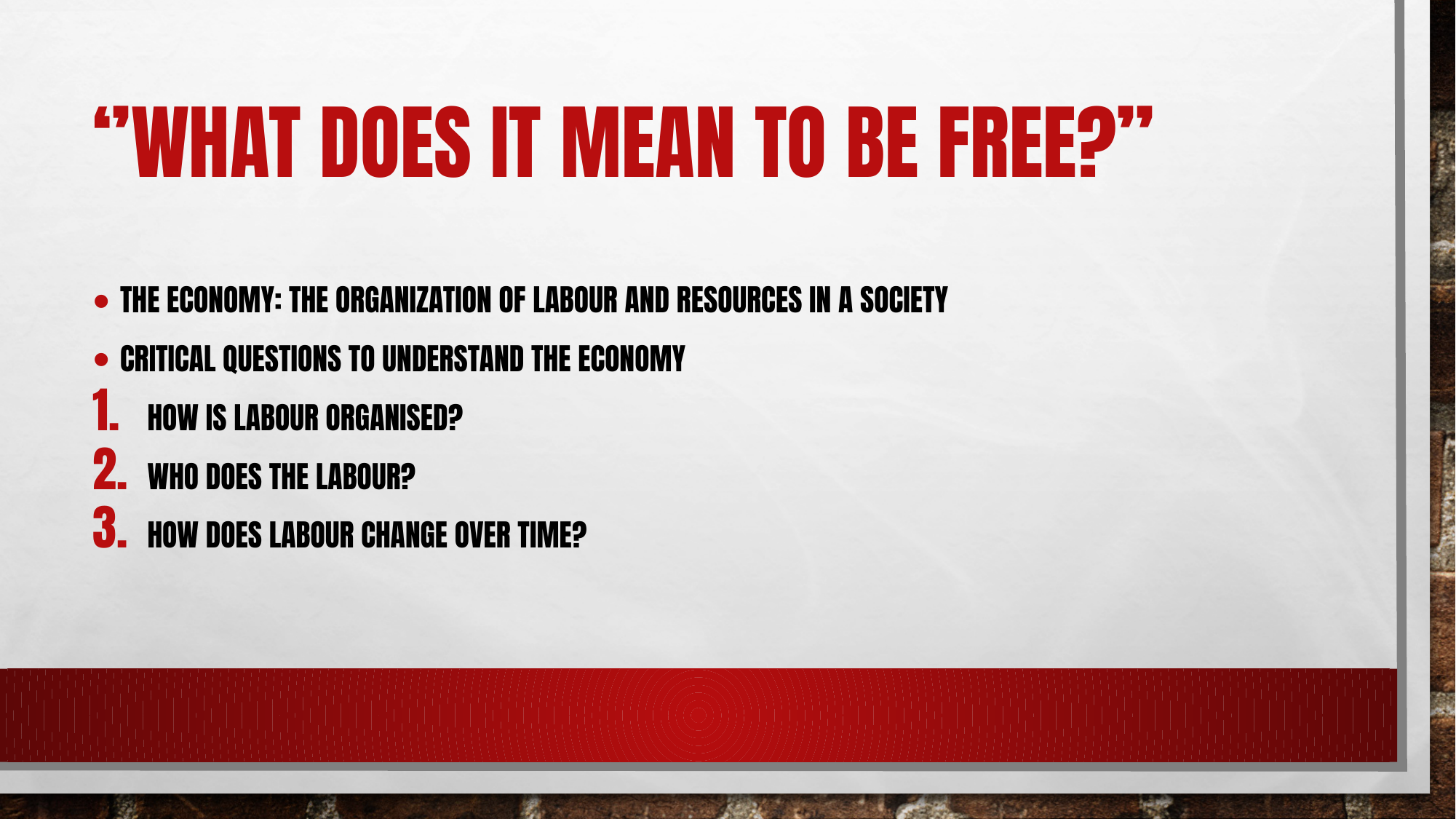

# ‘’WHAT DOES IT MEAN TO BE FREE?’’
The Economy: the organization of labour and resources in a society
Critical questions to understand the economy
HOW IS LABOUR ORGANISED?
WHO DOES THE LABOUR?
HOW DOES LABOUR CHANGE OVER TIME?